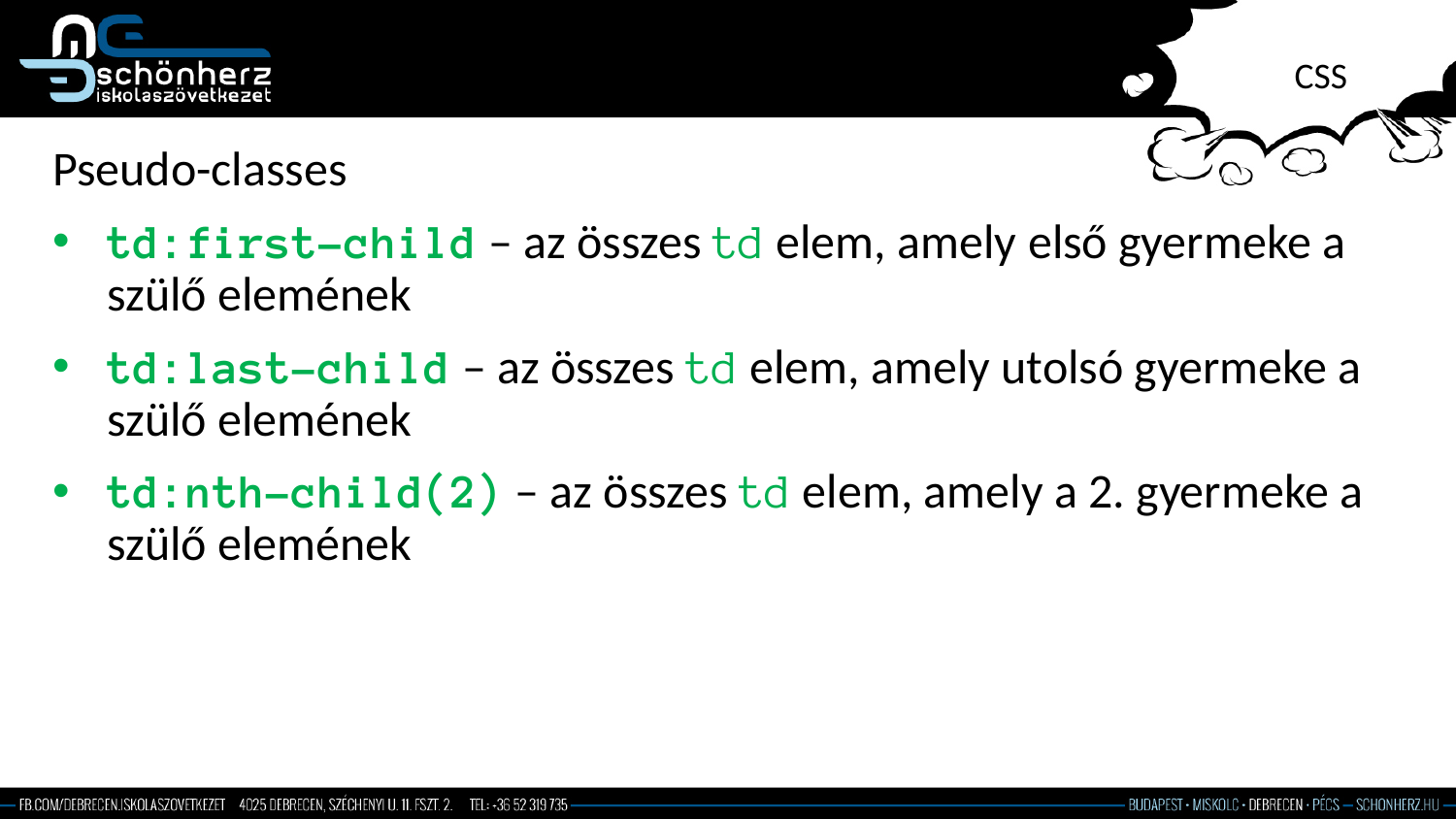

# CSS
Pseudo-classes
td:first-child – az összes td elem, amely első gyermeke a szülő elemének
td:last-child – az összes td elem, amely utolsó gyermeke a szülő elemének
td:nth-child(2) – az összes td elem, amely a 2. gyermeke a szülő elemének